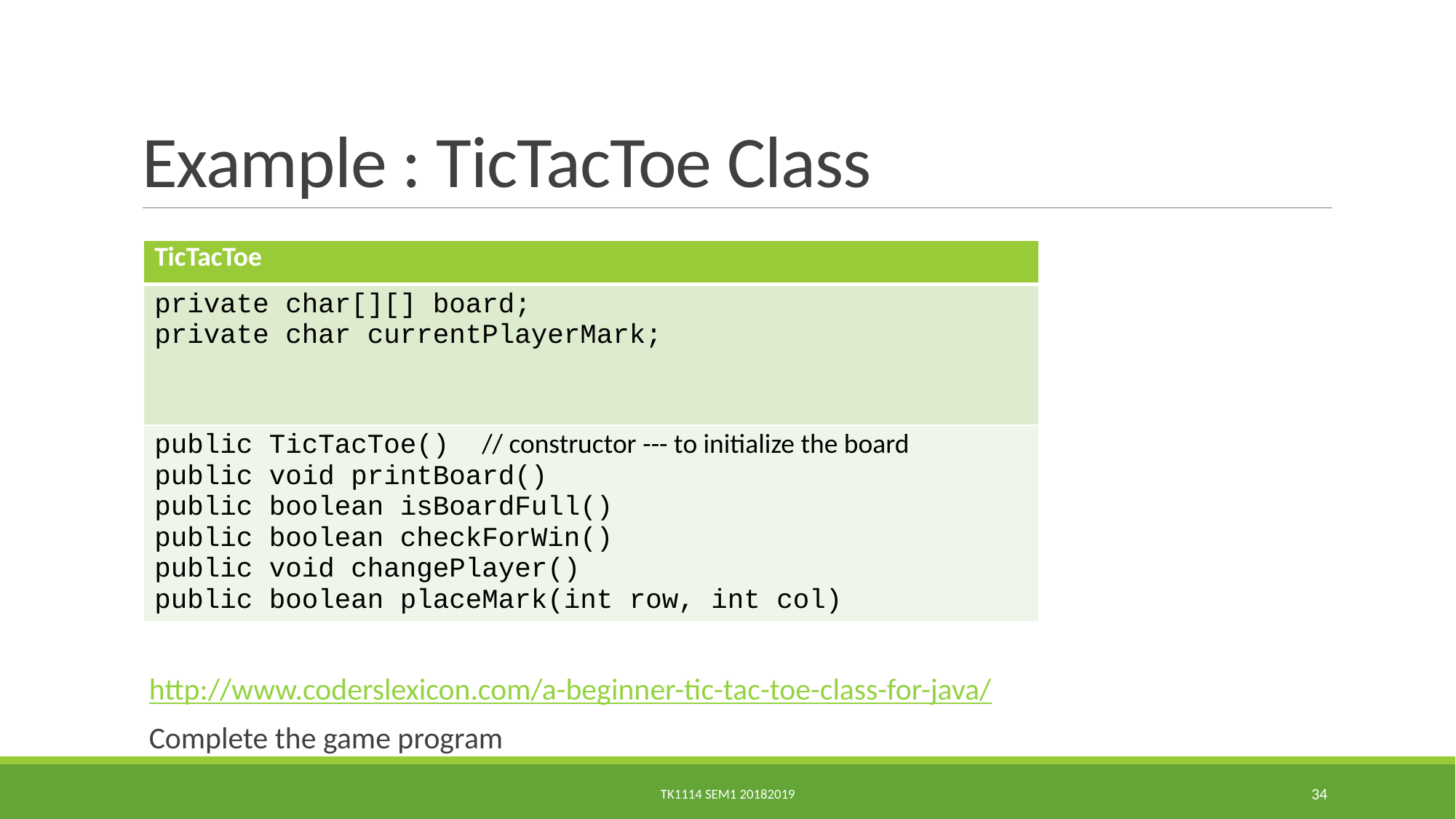

# Example : TicTacToe Class
| TicTacToe |
| --- |
| private char[][] board; private char currentPlayerMark; |
| public TicTacToe() // constructor --- to initialize the board public void printBoard() public boolean isBoardFull() public boolean checkForWin() public void changePlayer() public boolean placeMark(int row, int col) |
http://www.coderslexicon.com/a-beginner-tic-tac-toe-class-for-java/
Complete the game program
TK1114 sem1 20182019
34